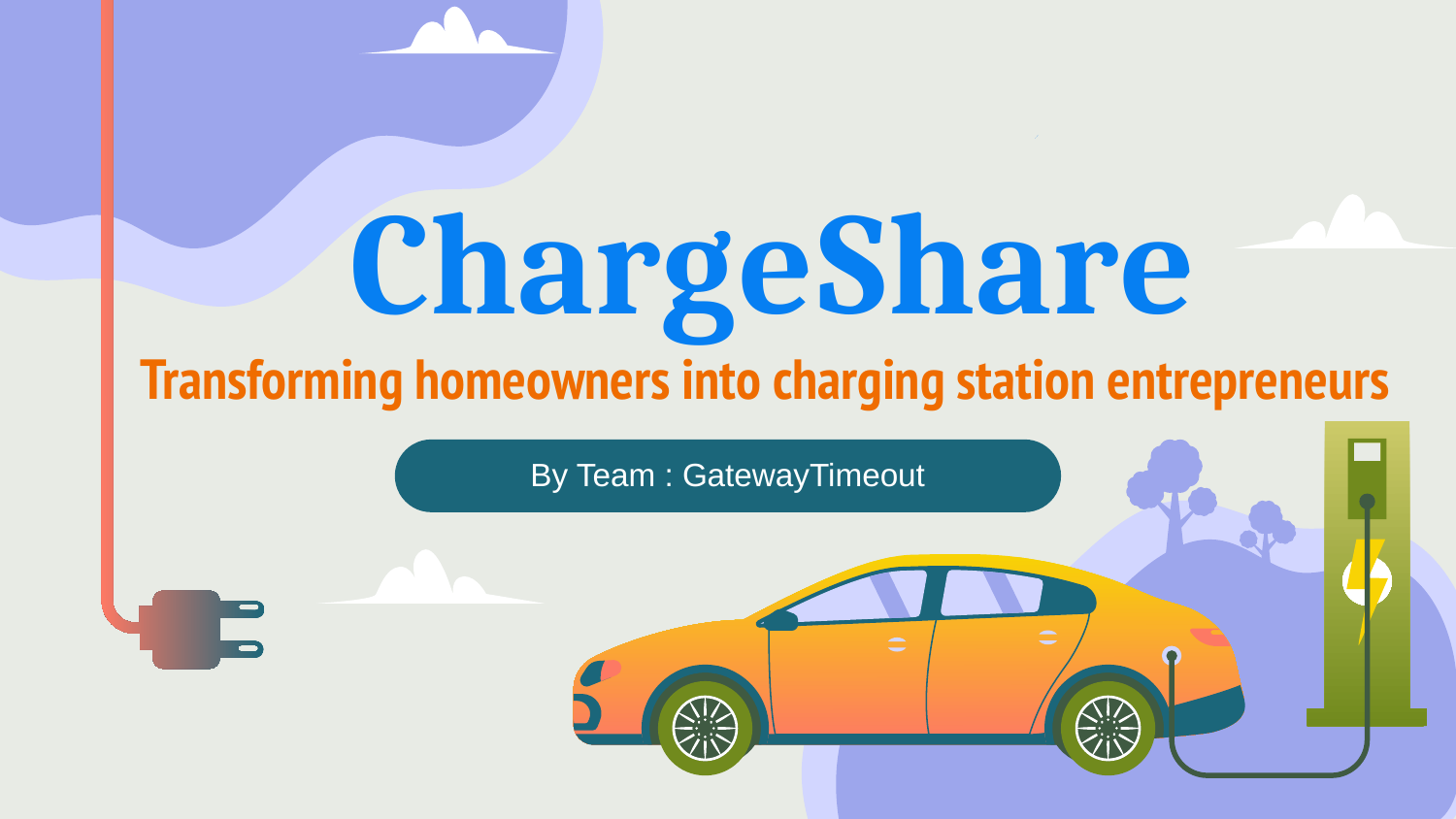

ChargeShare
Transforming homeowners into charging station entrepreneurs

By Team : GatewayTimeout